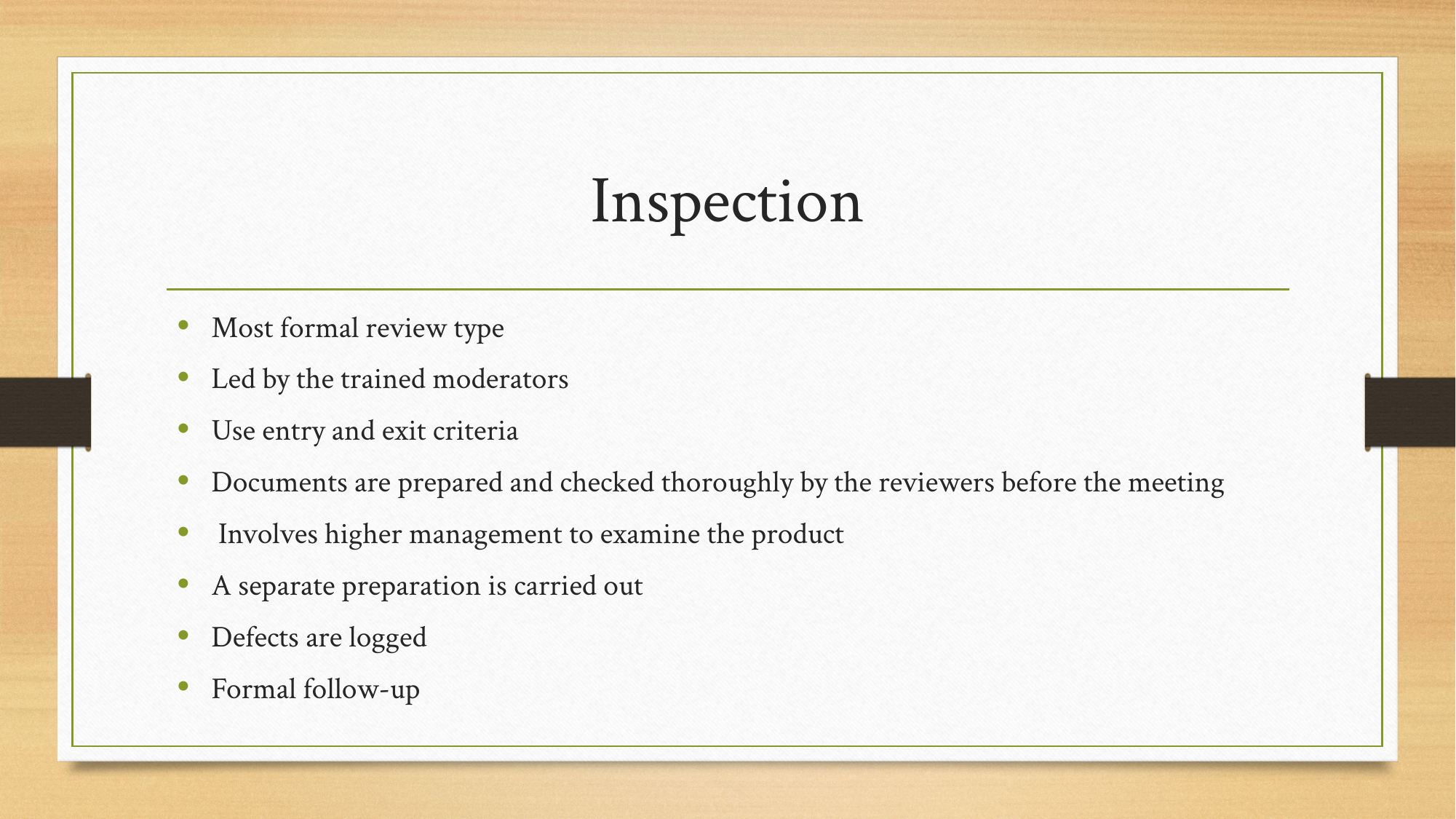

# Inspection

Most formal review type
Led by the trained moderators
Use entry and exit criteria
Documents are prepared and checked thoroughly by the reviewers before the meeting
 Involves higher management to examine the product
A separate preparation is carried out
Defects are logged
Formal follow-up